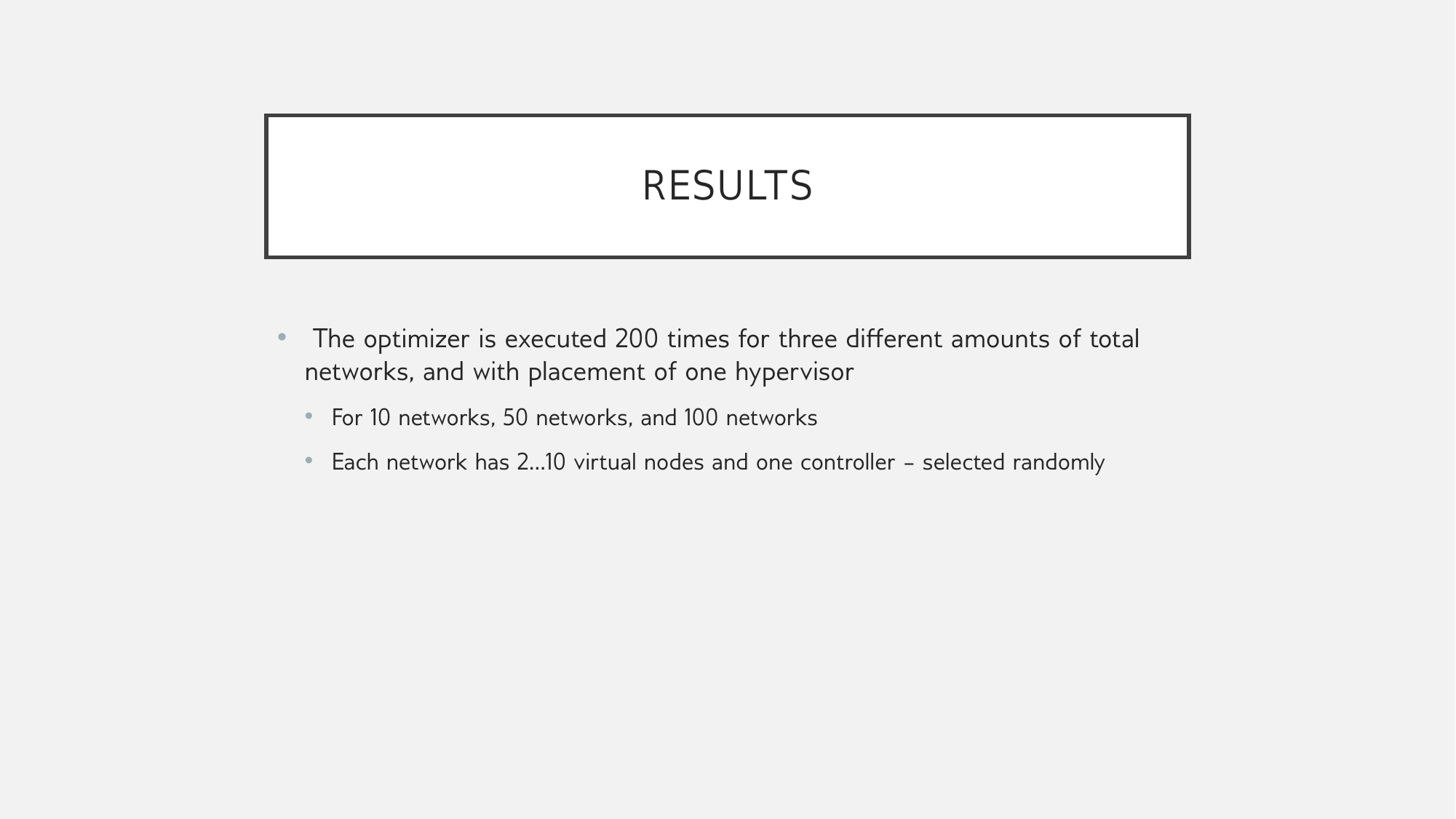

# Results
 The optimizer is executed 200 times for three different amounts of total networks, and with placement of one hypervisor
For 10 networks, 50 networks, and 100 networks
Each network has 2…10 virtual nodes and one controller – selected randomly